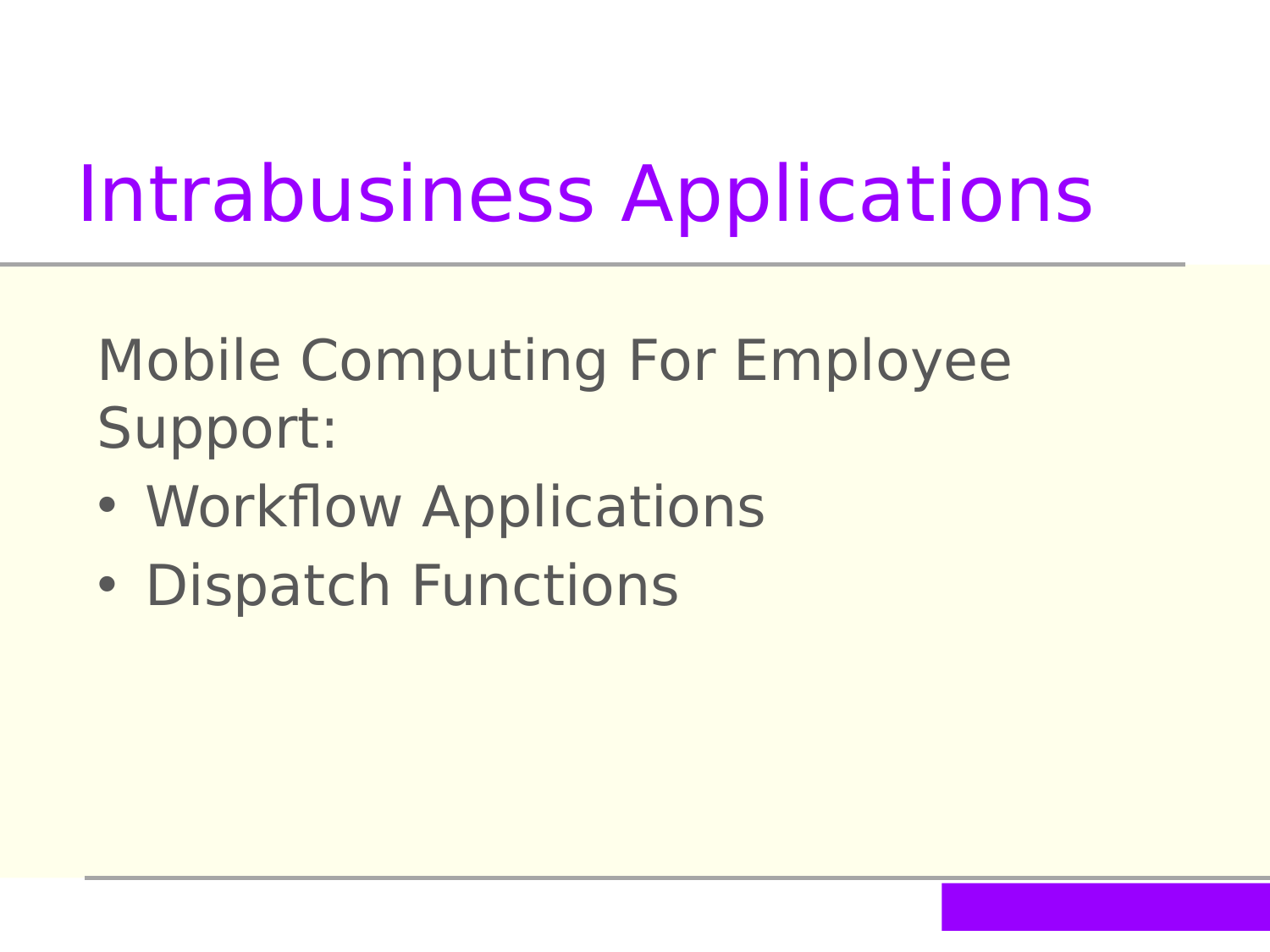

Intrabusiness Applications
Mobile Computing For Employee Support:
Workflow Applications
Dispatch Functions